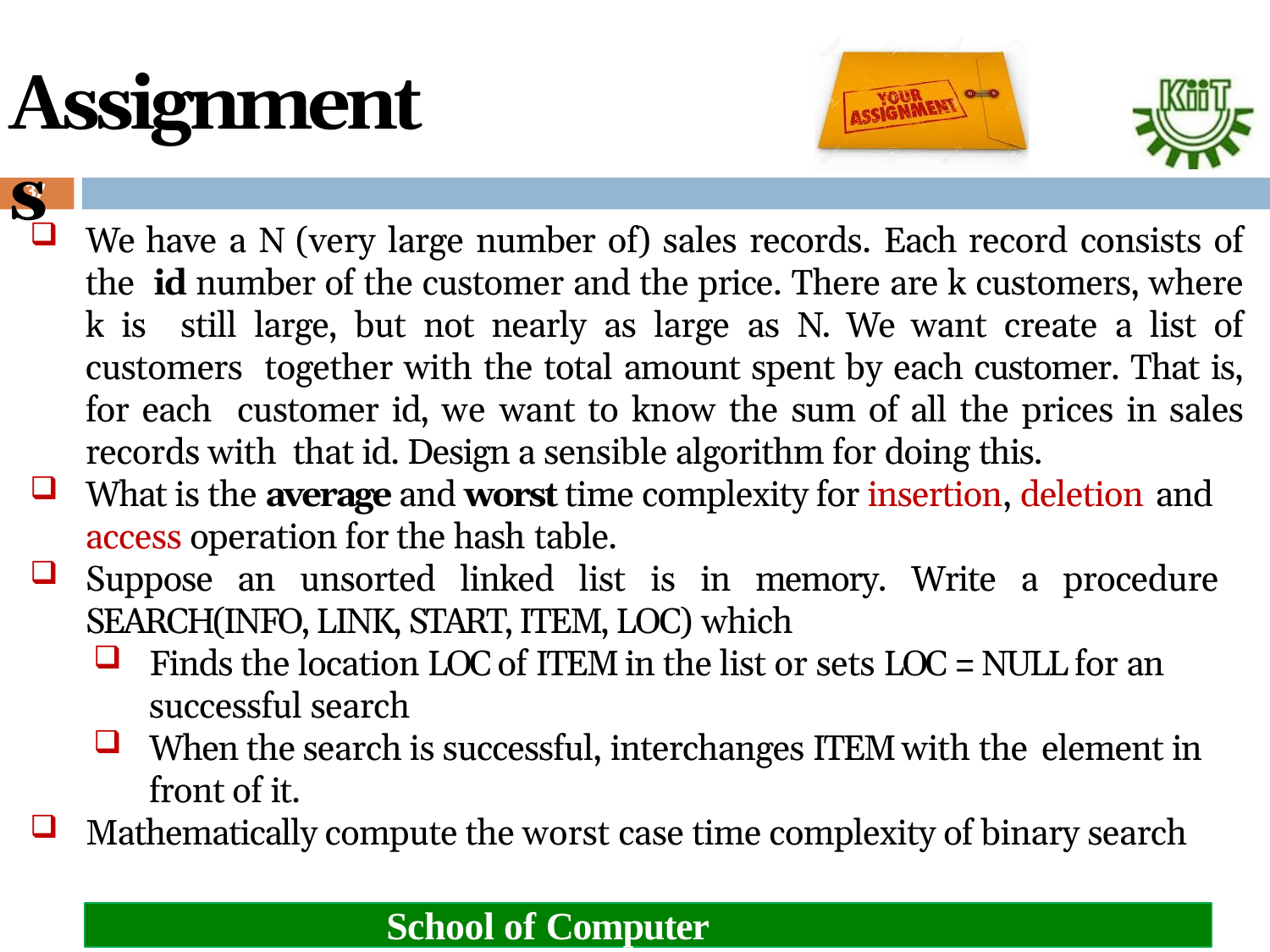

# Assignments

37
We have a N (very large number of) sales records. Each record consists of the  id number of the customer and the price. There are k customers, where k is  still large, but not nearly as large as N. We want create a list of customers  together with the total amount spent by each customer. That is, for each  customer id, we want to know the sum of all the prices in sales records with  that id. Design a sensible algorithm for doing this.
What is the average and worst time complexity for insertion, deletion and
access operation for the hash table.
Suppose an unsorted linked list is in memory. Write a procedure  SEARCH(INFO, LINK, START, ITEM, LOC) which
Finds the location LOC of ITEM in the list or sets LOC = NULL for an  successful search
When the search is successful, interchanges ITEM with the element in
front of it.
Mathematically compute the worst case time complexity of binary search

School of Computer Engineering